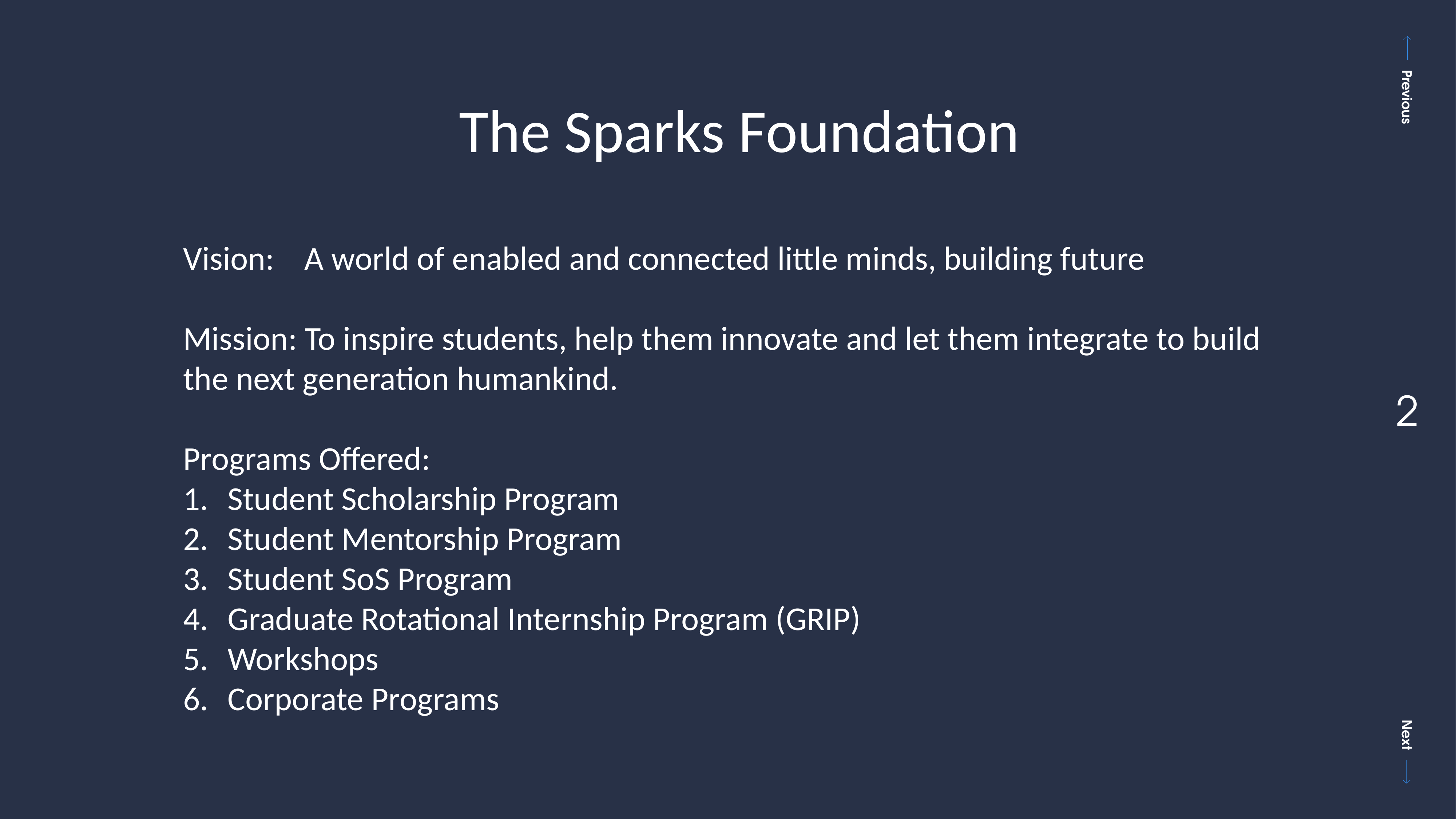

The Sparks Foundation
Vision:    A world of enabled and connected little minds, building future

Mission: To inspire students, help them innovate and let them integrate to build the next generation humankind.

Programs Offered:
Student Scholarship Program
Student Mentorship Program
Student SoS Program
Graduate Rotational Internship Program (GRIP)
Workshops
Corporate Programs